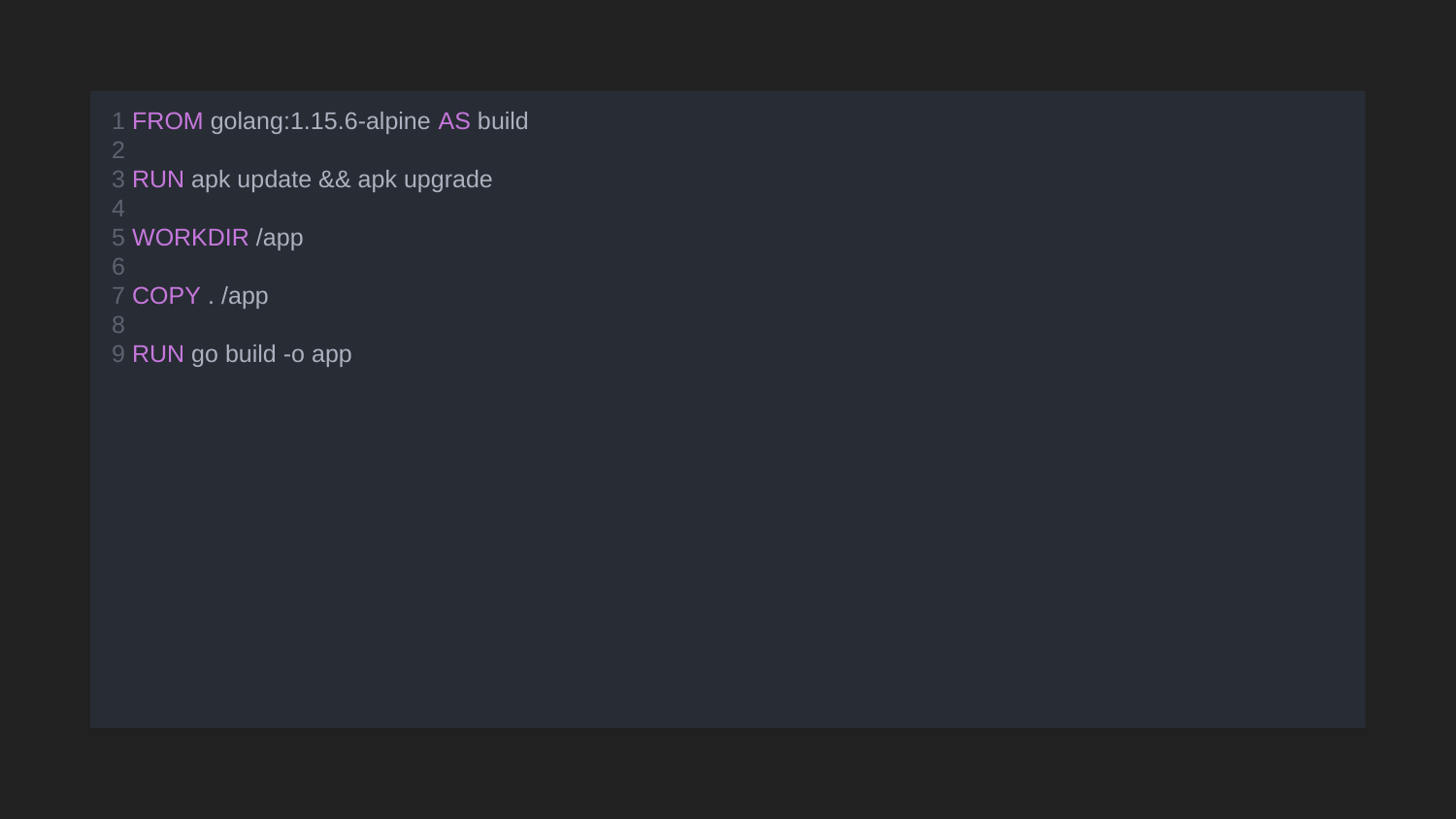

1 FROM golang:1.15.6-alpine AS build
 2
 3 RUN apk update && apk upgrade
 4
 5 WORKDIR /app
 6
 7 COPY . /app
 8
 9 RUN go build -o app